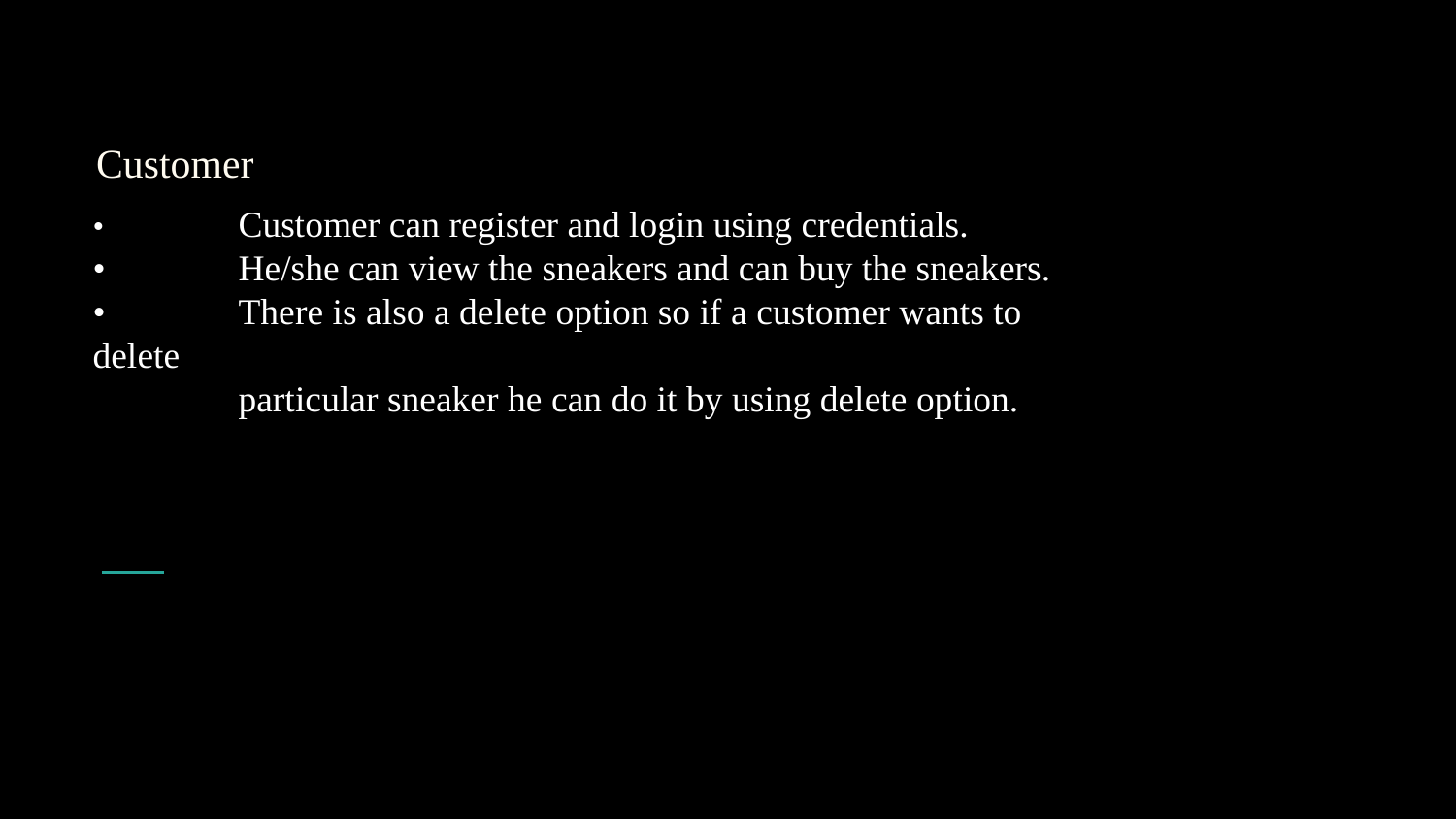

# Customer
•	Customer can register and login using credentials.
•	He/she can view the sneakers and can buy the sneakers.
•	There is also a delete option so if a customer wants to 	delete
	particular sneaker he can do it by using delete option.